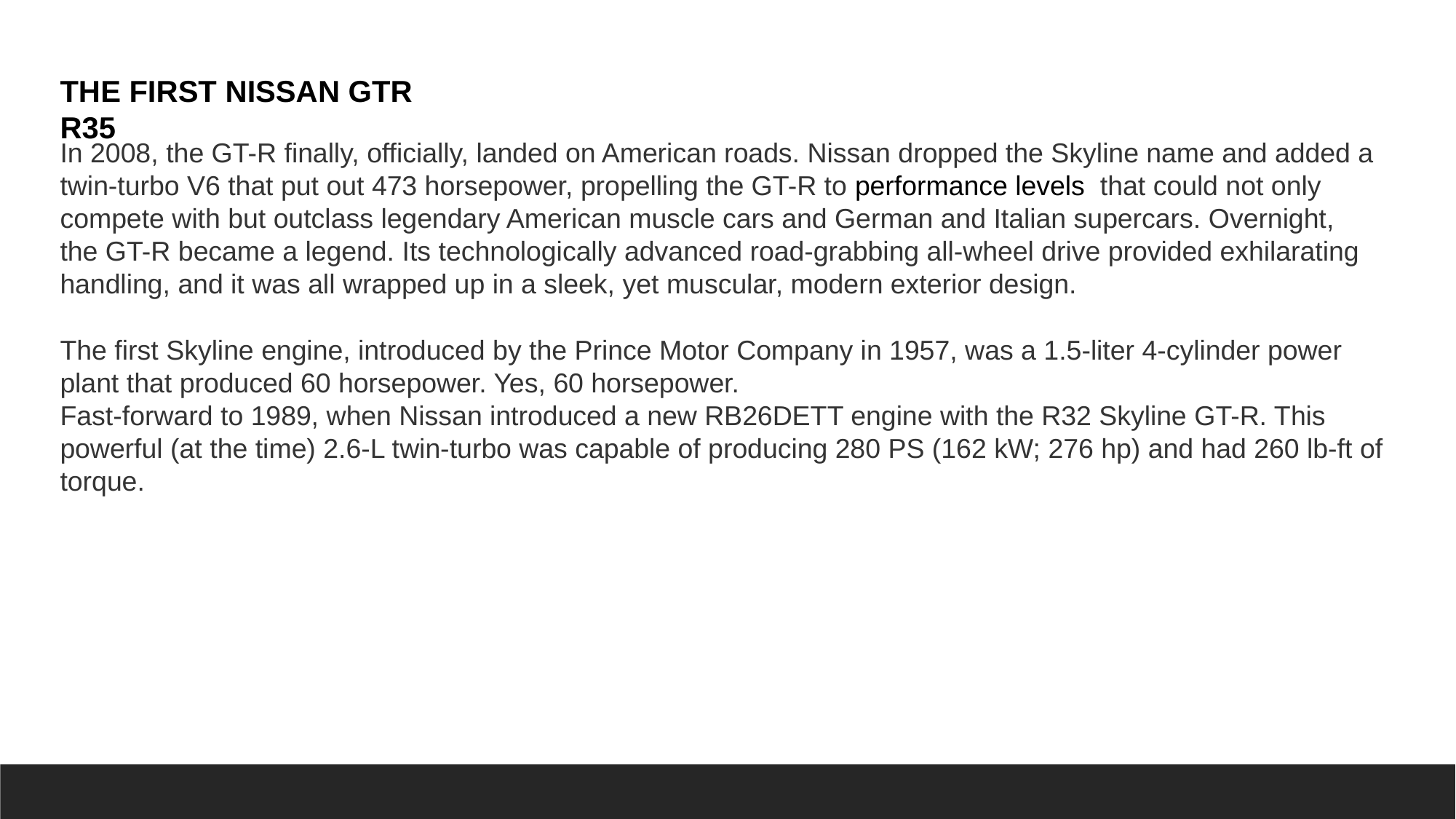

THE FIRST NISSAN GTR R35
In 2008, the GT-R finally, officially, landed on American roads. Nissan dropped the Skyline name and added a twin-turbo V6 that put out 473 horsepower, propelling the GT-R to performance levels  that could not only compete with but outclass legendary American muscle cars and German and Italian supercars. Overnight, the GT-R became a legend. Its technologically advanced road-grabbing all-wheel drive provided exhilarating handling, and it was all wrapped up in a sleek, yet muscular, modern exterior design.
The first Skyline engine, introduced by the Prince Motor Company in 1957, was a 1.5-liter 4-cylinder power plant that produced 60 horsepower. Yes, 60 horsepower.
Fast-forward to 1989, when Nissan introduced a new RB26DETT engine with the R32 Skyline GT-R. This powerful (at the time) 2.6-L twin-turbo was capable of producing 280 PS (162 kW; 276 hp) and had 260 lb-ft of torque.